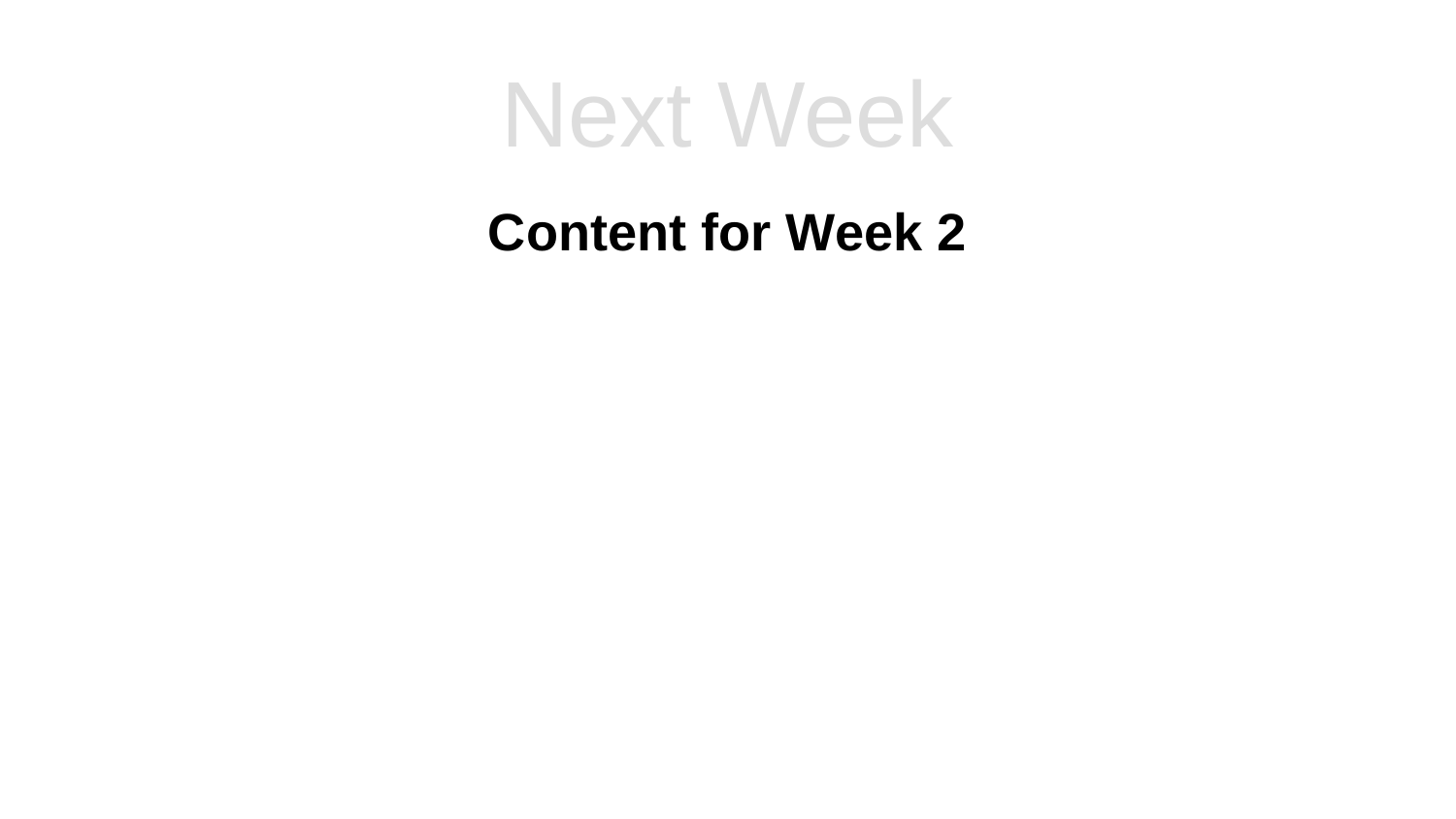

# Next Week
Content for Week 2